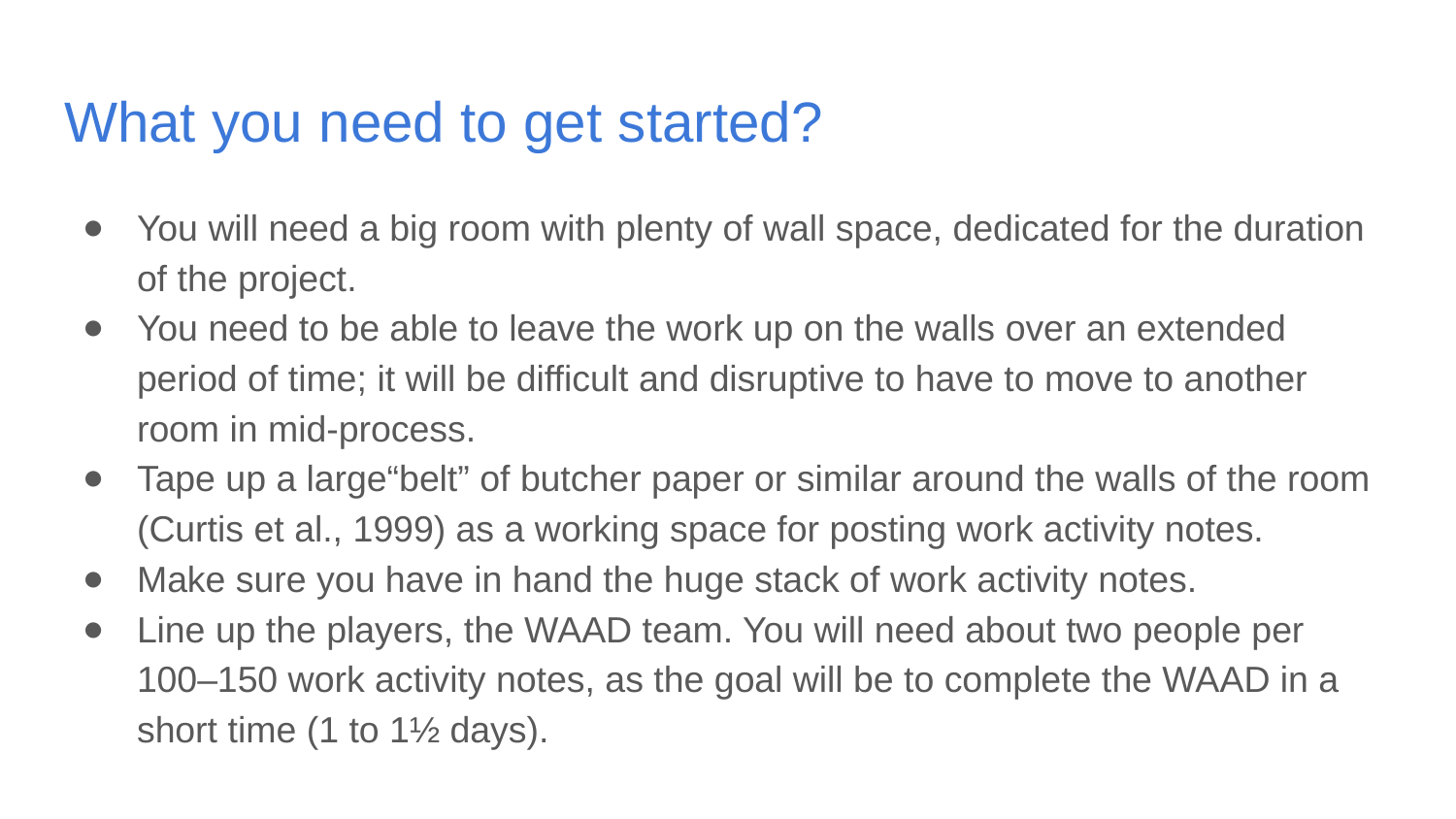

# What you need to get started?
You will need a big room with plenty of wall space, dedicated for the duration of the project.
You need to be able to leave the work up on the walls over an extended period of time; it will be difficult and disruptive to have to move to another room in mid-process.
Tape up a large“belt” of butcher paper or similar around the walls of the room (Curtis et al., 1999) as a working space for posting work activity notes.
Make sure you have in hand the huge stack of work activity notes.
Line up the players, the WAAD team. You will need about two people per 100–150 work activity notes, as the goal will be to complete the WAAD in a short time (1 to 1½ days).